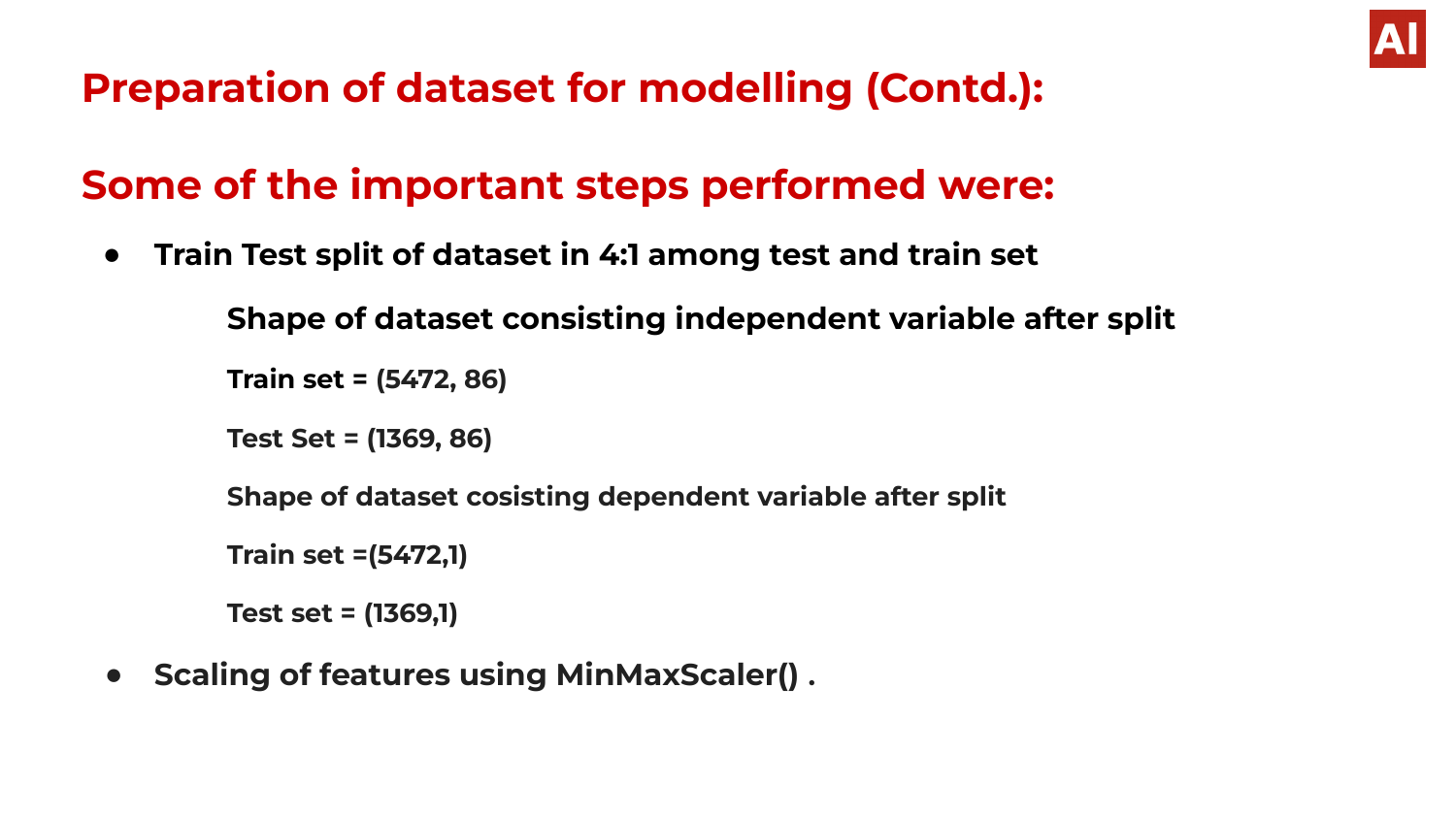

Preparation of dataset for modelling (Contd.):

Some of the important steps performed were:
Train Test split of dataset in 4:1 among test and train set
Shape of dataset consisting independent variable after split
Train set = (5472, 86)
Test Set = (1369, 86)
Shape of dataset cosisting dependent variable after split
Train set =(5472,1)
Test set = (1369,1)
Scaling of features using MinMaxScaler() .